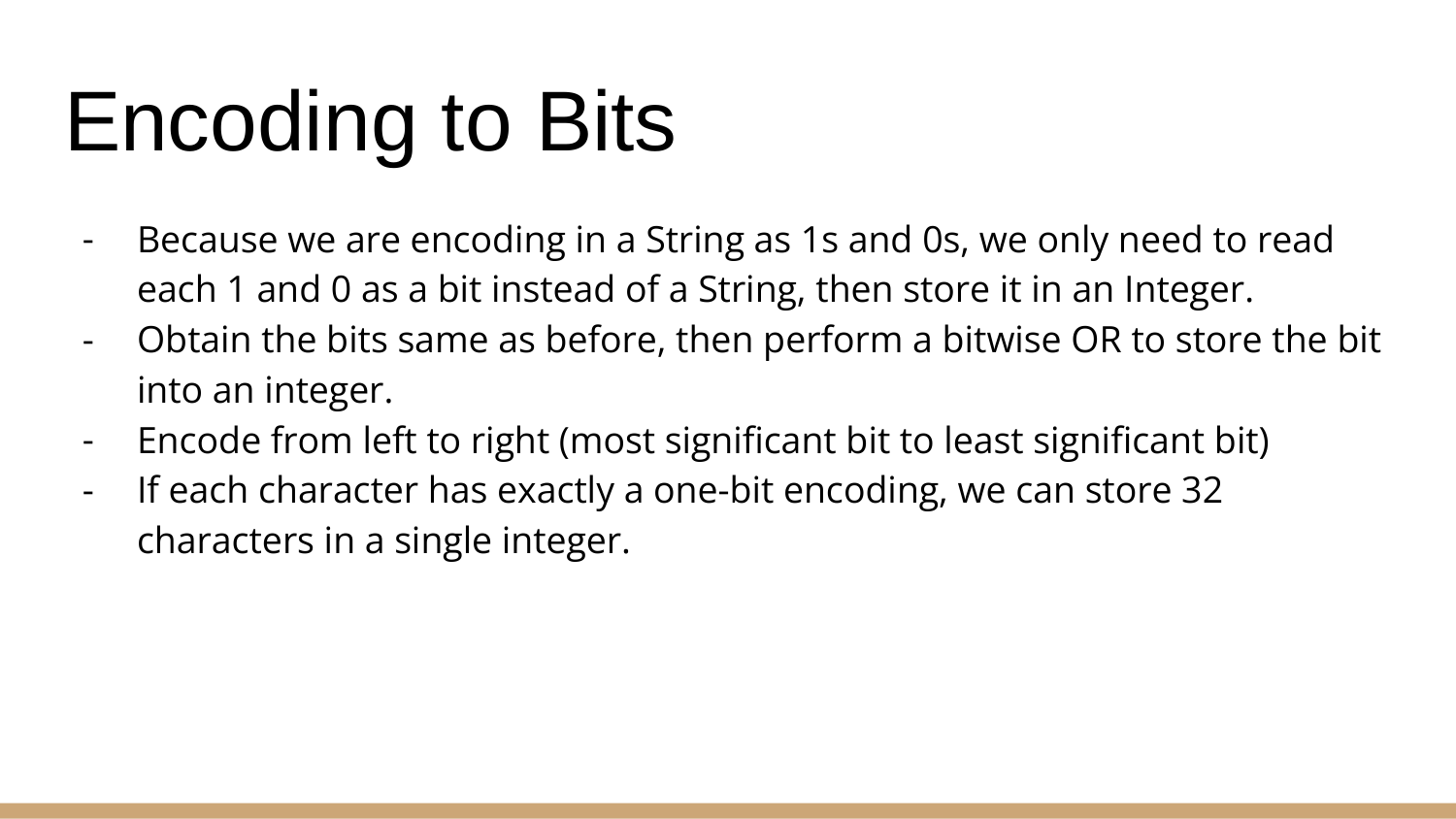

# Encoding to Bits
Because we are encoding in a String as 1s and 0s, we only need to read each 1 and 0 as a bit instead of a String, then store it in an Integer.
Obtain the bits same as before, then perform a bitwise OR to store the bit into an integer.
Encode from left to right (most significant bit to least significant bit)
If each character has exactly a one-bit encoding, we can store 32 characters in a single integer.